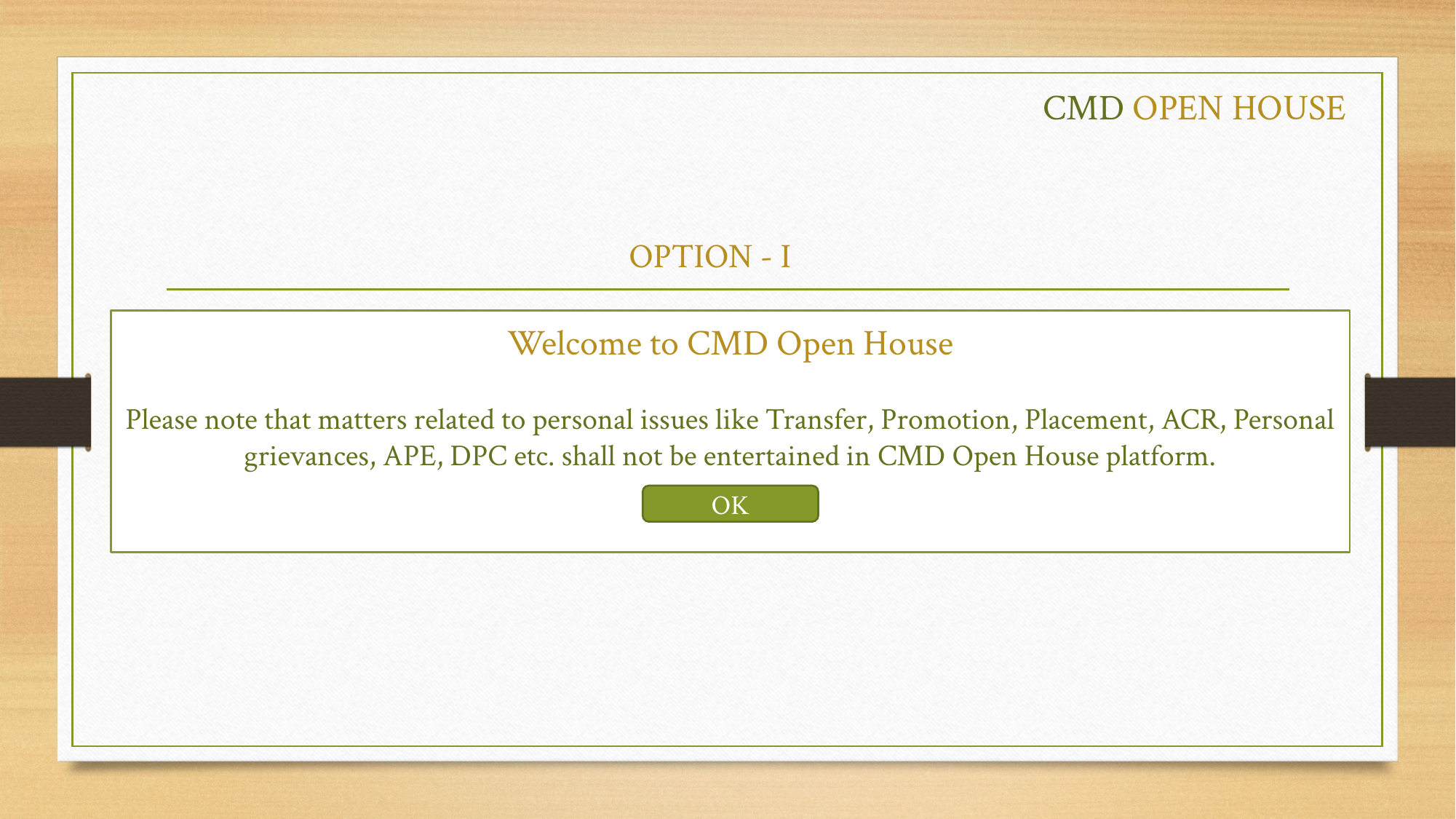

CMD OPEN HOUSE
OPTION - I
Welcome to CMD Open House

Please note that matters related to personal issues like Transfer, Promotion, Placement, ACR, Personal grievances, APE, DPC etc. shall not be entertained in CMD Open House platform.

OK